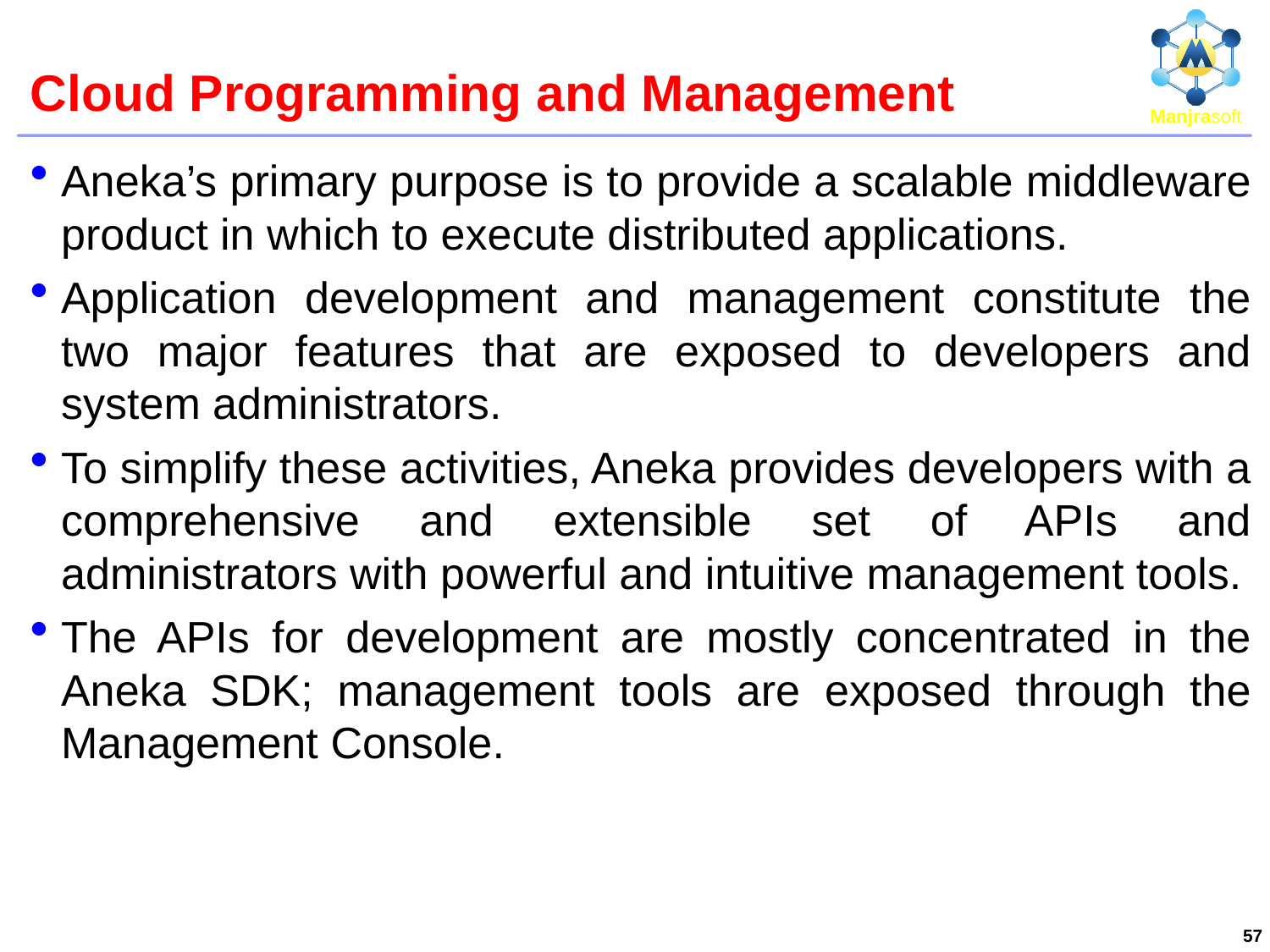

# Cloud Programming and Management
Aneka’s primary purpose is to provide a scalable middleware product in which to execute distributed applications.
Application development and management constitute the two major features that are exposed to developers and system administrators.
To simplify these activities, Aneka provides developers with a comprehensive and extensible set of APIs and administrators with powerful and intuitive management tools.
The APIs for development are mostly concentrated in the Aneka SDK; management tools are exposed through the Management Console.
57